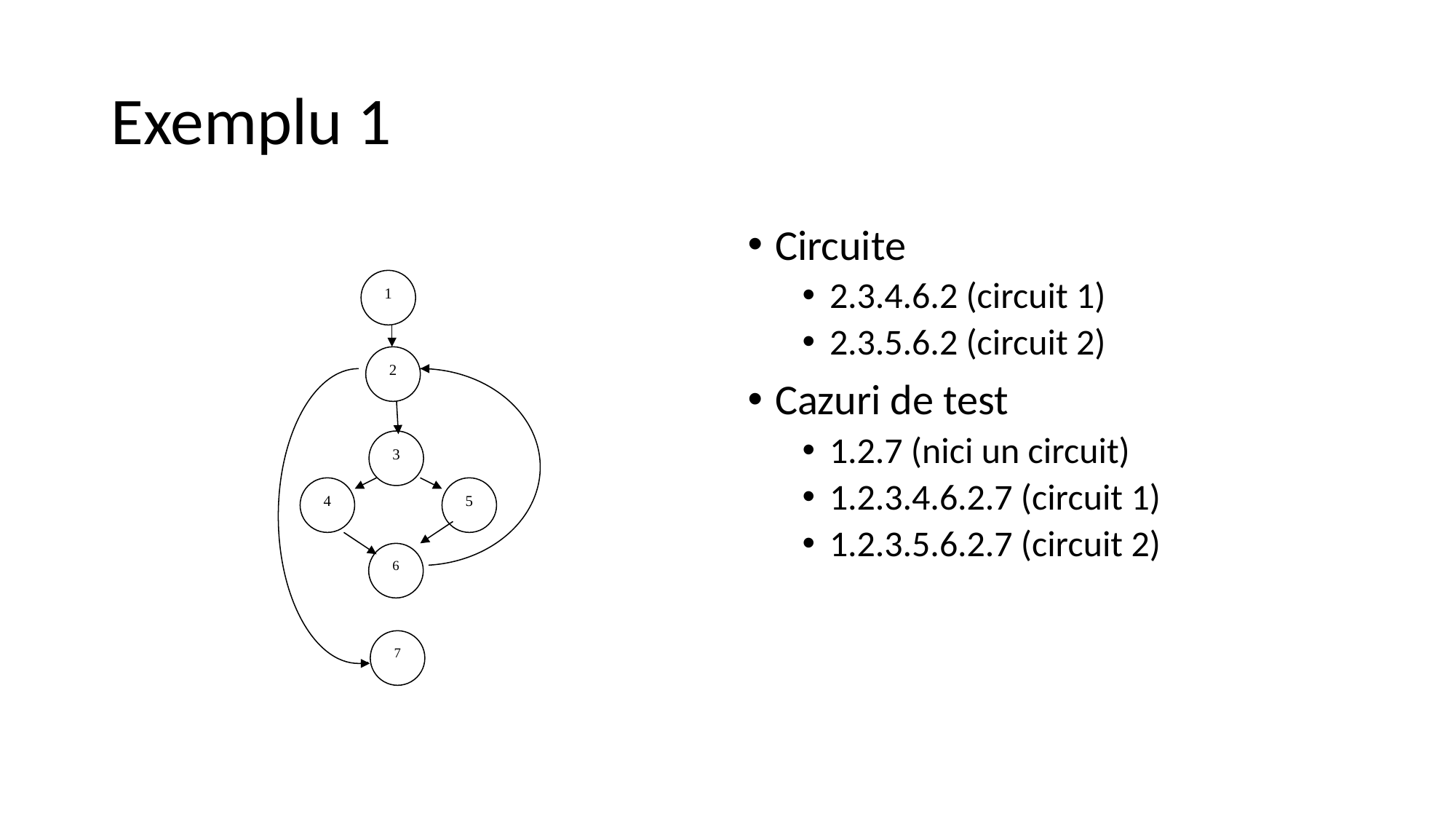

# Exemplu 1

Circuite
2.3.4.6.2 (circuit 1)
2.3.5.6.2 (circuit 2)
Cazuri de test
1.2.7 (nici un circuit)
1.2.3.4.6.2.7 (circuit 1)
1.2.3.5.6.2.7 (circuit 2)

1
2

3
4
5
6
7